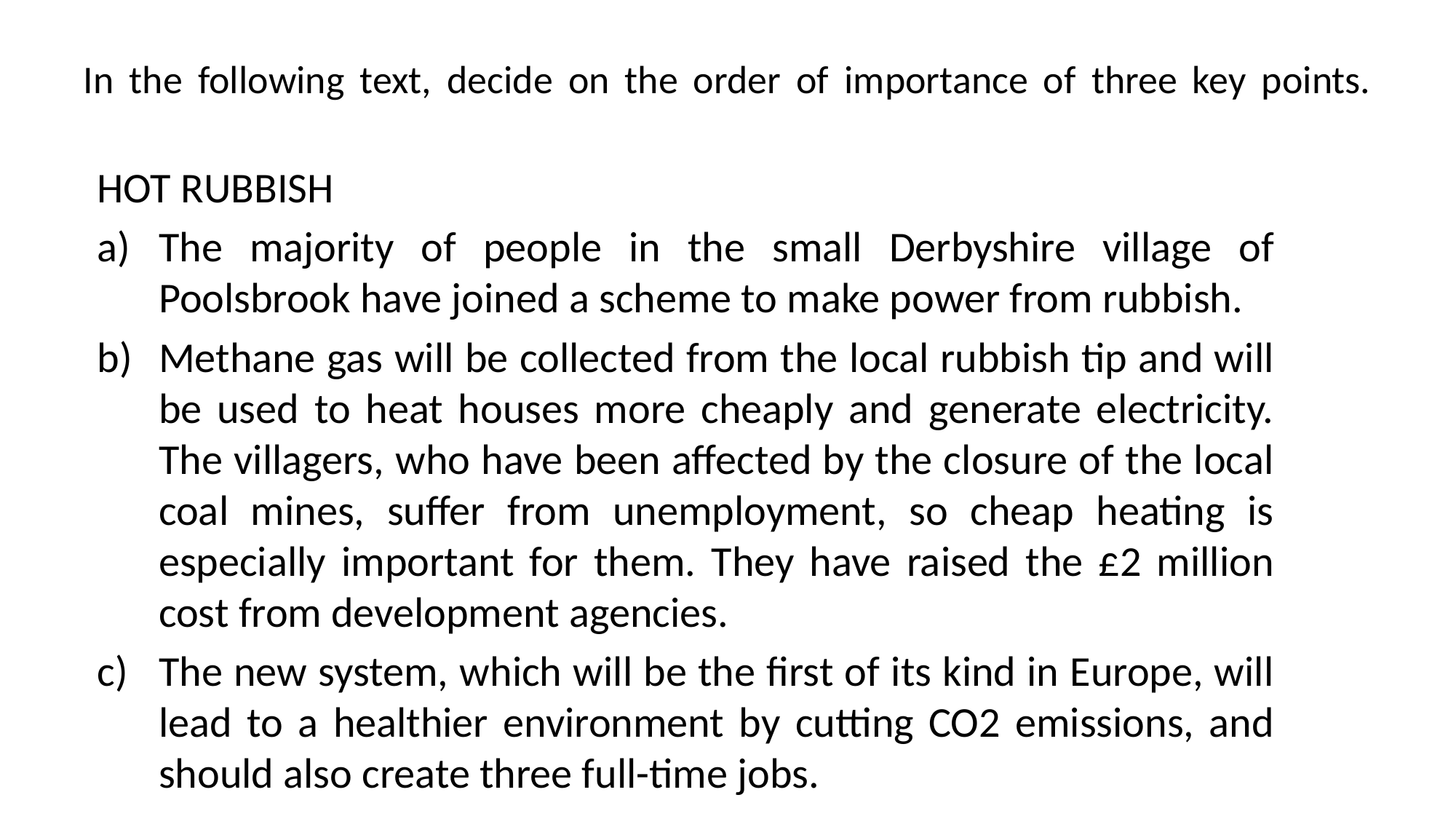

# In the following text, decide on the order of importance of three key points.
HOT RUBBISH
The majority of people in the small Derbyshire village of Poolsbrook have joined a scheme to make power from rubbish.
Methane gas will be collected from the local rubbish tip and will be used to heat houses more cheaply and generate electricity. The villagers, who have been affected by the closure of the local coal mines, suffer from unemployment, so cheap heating is especially important for them. They have raised the £2 million cost from development agencies.
The new system, which will be the first of its kind in Europe, will lead to a healthier environment by cutting CO2 emissions, and should also create three full-time jobs.